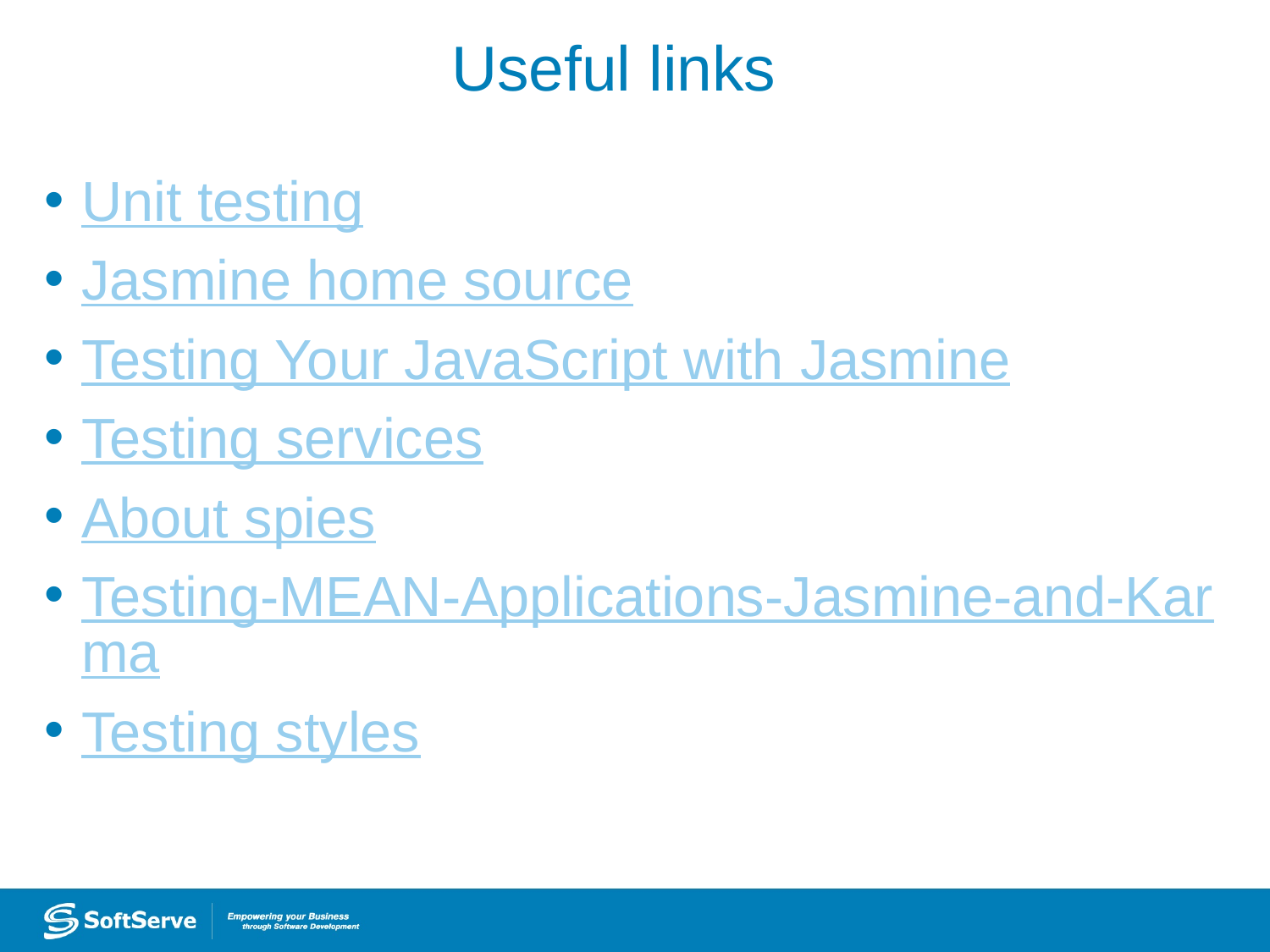

#
Useful links
Unit testing
Jasmine home source
Testing Your JavaScript with Jasmine
Testing services
About spies
Testing-MEAN-Applications-Jasmine-and-Karma
Testing styles